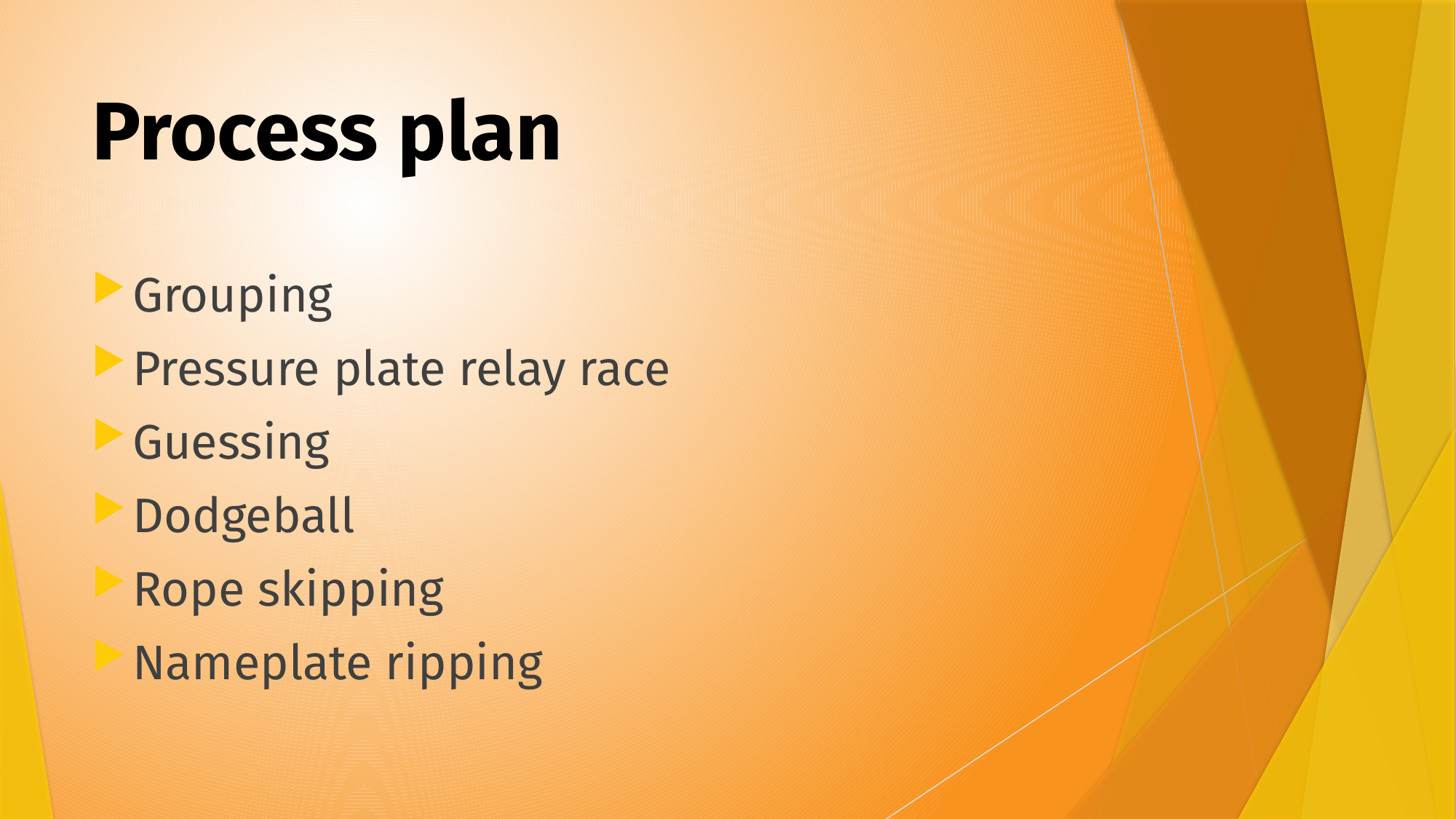

# Process plan
Grouping
Pressure plate relay race
Guessing
Dodgeball
Rope skipping
Nameplate ripping